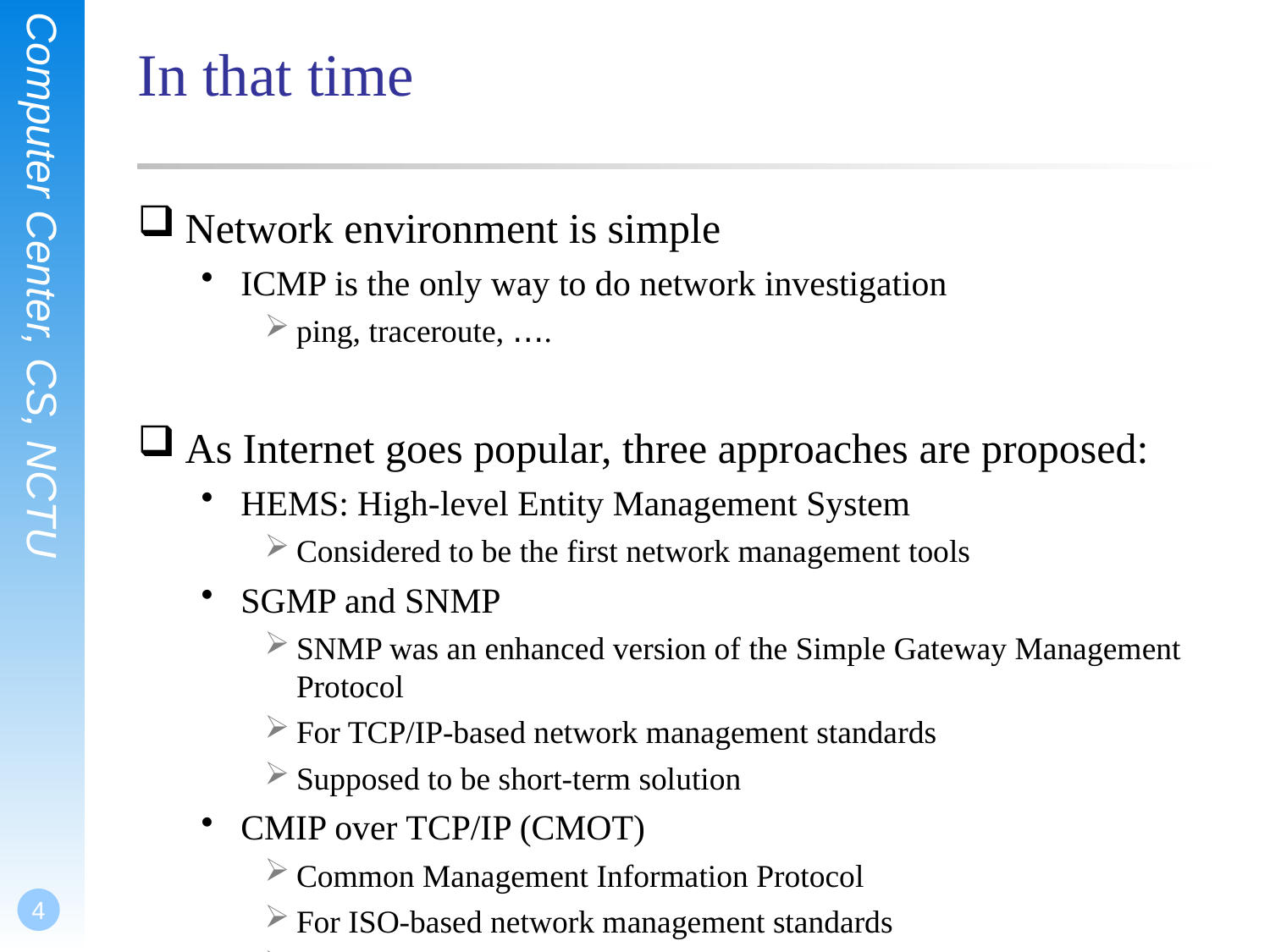

# In that time
Network environment is simple
ICMP is the only way to do network investigation
ping, traceroute, ….

As Internet goes popular, three approaches are proposed:
HEMS: High-level Entity Management System
Considered to be the first network management tools
SGMP and SNMP
SNMP was an enhanced version of the Simple Gateway Management Protocol
For TCP/IP-based network management standards
Supposed to be short-term solution
CMIP over TCP/IP (CMOT)
Common Management Information Protocol
For ISO-based network management standards
Supposed to be long-term solution